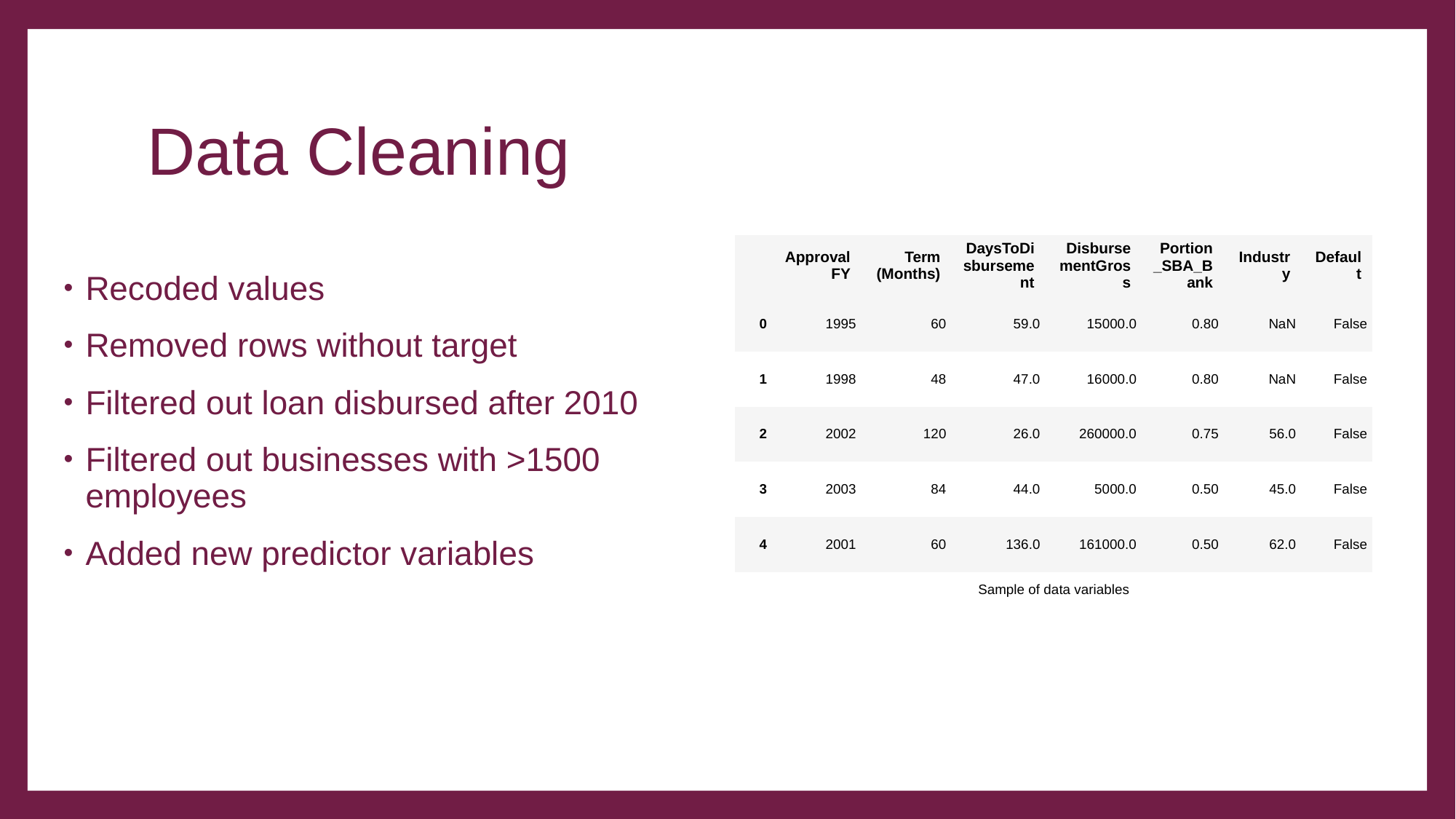

# Data Cleaning
|  | ApprovalFY | Term (Months) | DaysToDisbursement | DisbursementGross | Portion\_SBA\_Bank | Industry | Default |
| --- | --- | --- | --- | --- | --- | --- | --- |
| 0 | 1995 | 60 | 59.0 | 15000.0 | 0.80 | NaN | False |
| 1 | 1998 | 48 | 47.0 | 16000.0 | 0.80 | NaN | False |
| 2 | 2002 | 120 | 26.0 | 260000.0 | 0.75 | 56.0 | False |
| 3 | 2003 | 84 | 44.0 | 5000.0 | 0.50 | 45.0 | False |
| 4 | 2001 | 60 | 136.0 | 161000.0 | 0.50 | 62.0 | False |
Recoded values
Removed rows without target
Filtered out loan disbursed after 2010
Filtered out businesses with >1500 employees
Added new predictor variables
Sample of data variables